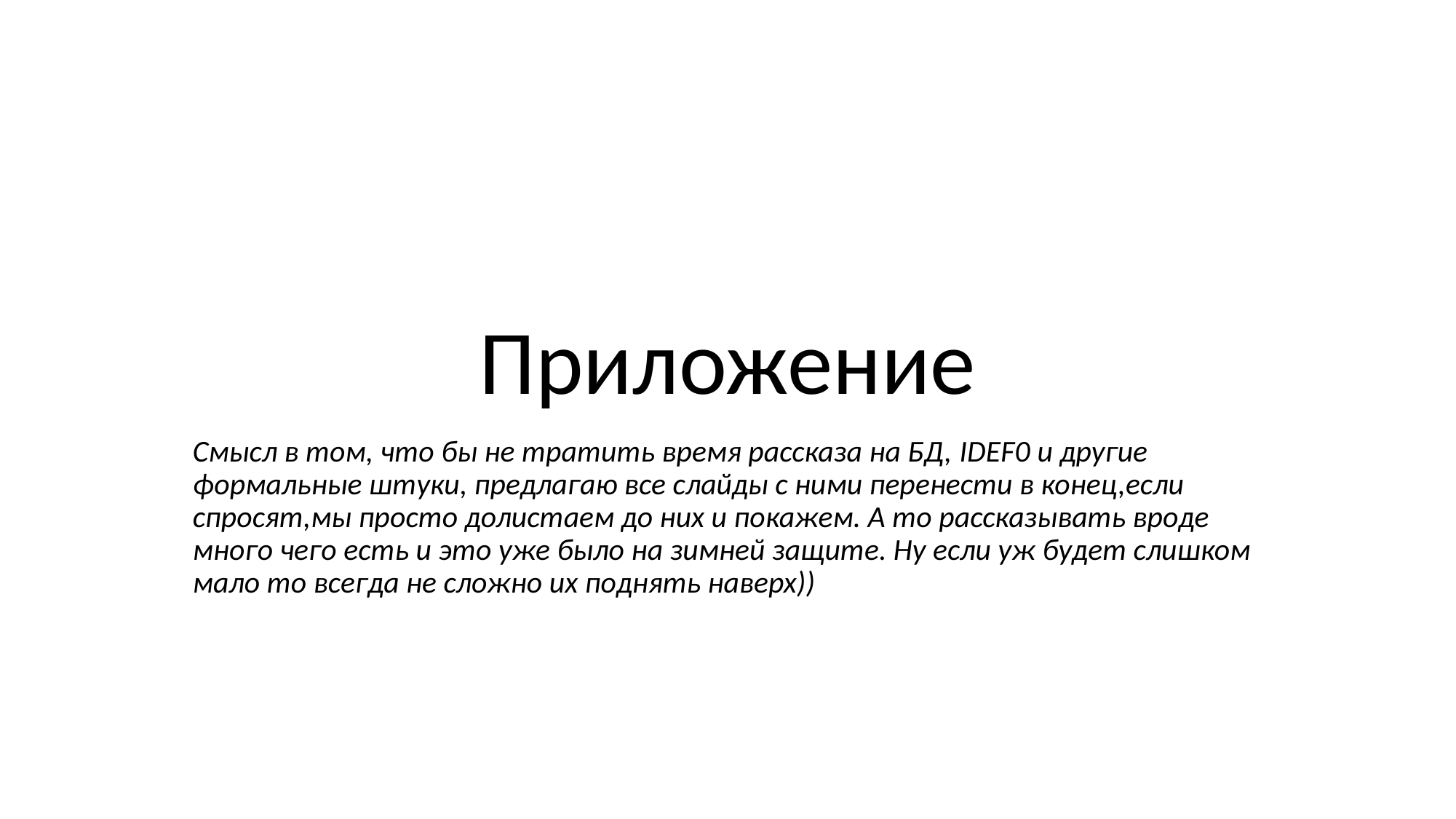

# Приложение
Смысл в том, что бы не тратить время рассказа на БД, IDEF0 и другие формальные штуки, предлагаю все слайды с ними перенести в конец,если спросят,мы просто долистаем до них и покажем. А то рассказывать вроде много чего есть и это уже было на зимней защите. Ну если уж будет слишком мало то всегда не сложно их поднять наверх))